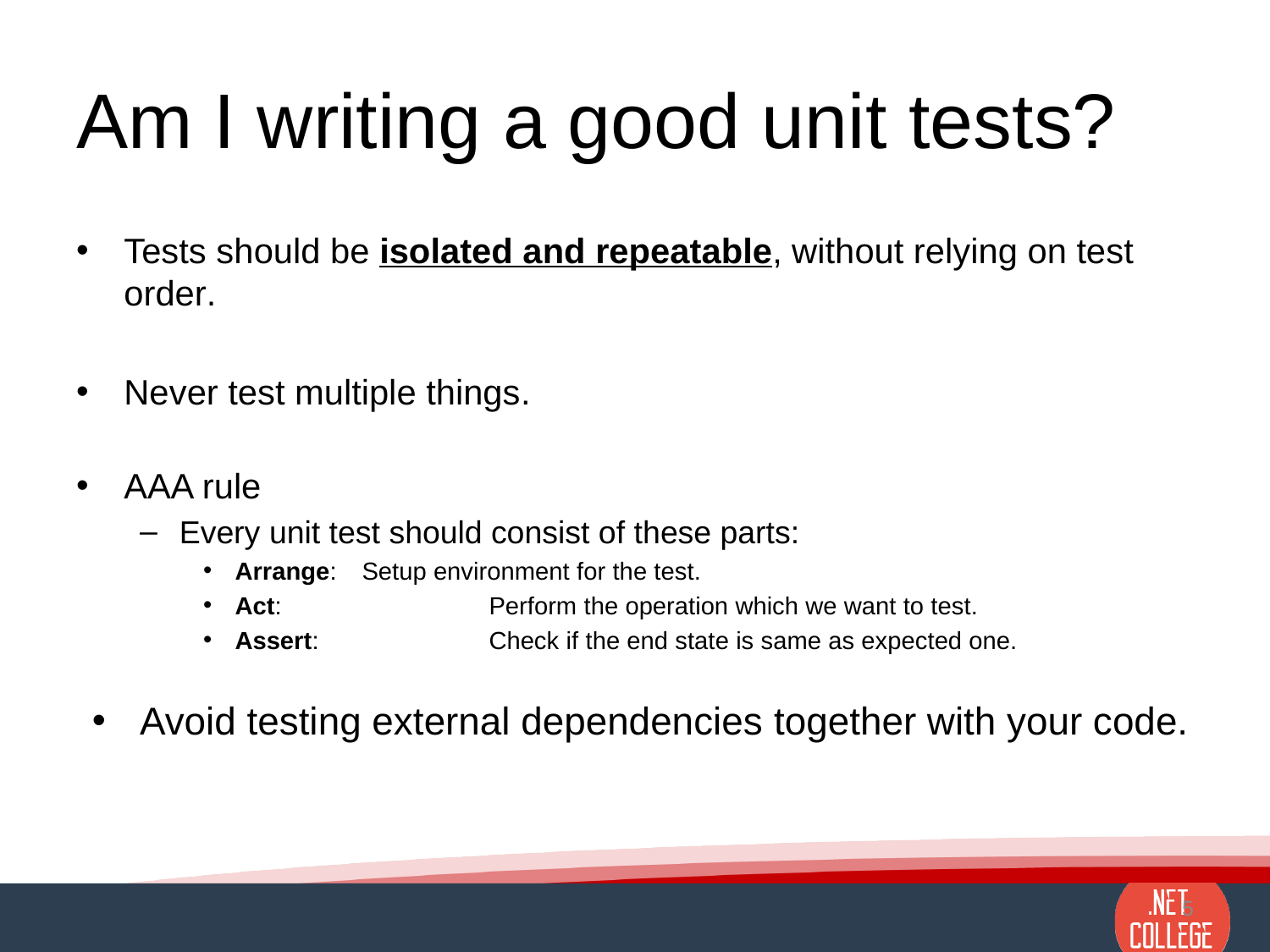

# Am I writing a good unit tests?
Tests should be isolated and repeatable, without relying on test order.

Never test multiple things.

AAA rule
Every unit test should consist of these parts:
Arrange: 	Setup environment for the test.
Act:		Perform the operation which we want to test.
Assert:		Check if the end state is same as expected one.

Avoid testing external dependencies together with your code.
5